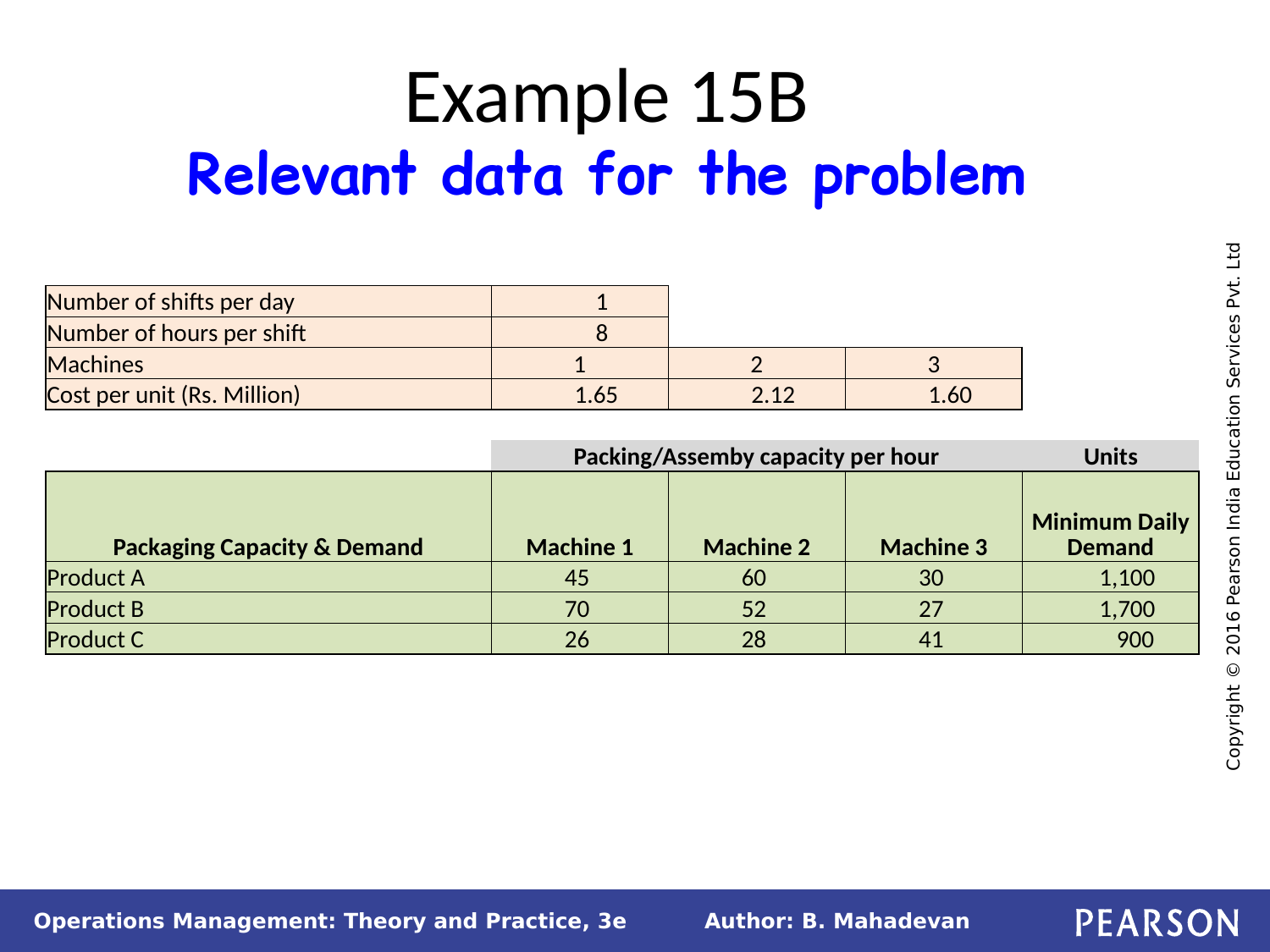

# Example 15B Relevant data for the problem
| Number of shifts per day | 1 |  |  |  |
| --- | --- | --- | --- | --- |
| Number of hours per shift | 8 |  |  |  |
| Machines | 1 | 2 | 3 |  |
| Cost per unit (Rs. Million) | 1.65 | 2.12 | 1.60 |  |
|  |  |  |  |  |
|  | Packing/Assemby capacity per hour |  |  | Units |
| Packaging Capacity & Demand | Machine 1 | Machine 2 | Machine 3 | Minimum Daily Demand |
| Product A | 45 | 60 | 30 | 1,100 |
| Product B | 70 | 52 | 27 | 1,700 |
| Product C | 26 | 28 | 41 | 900 |